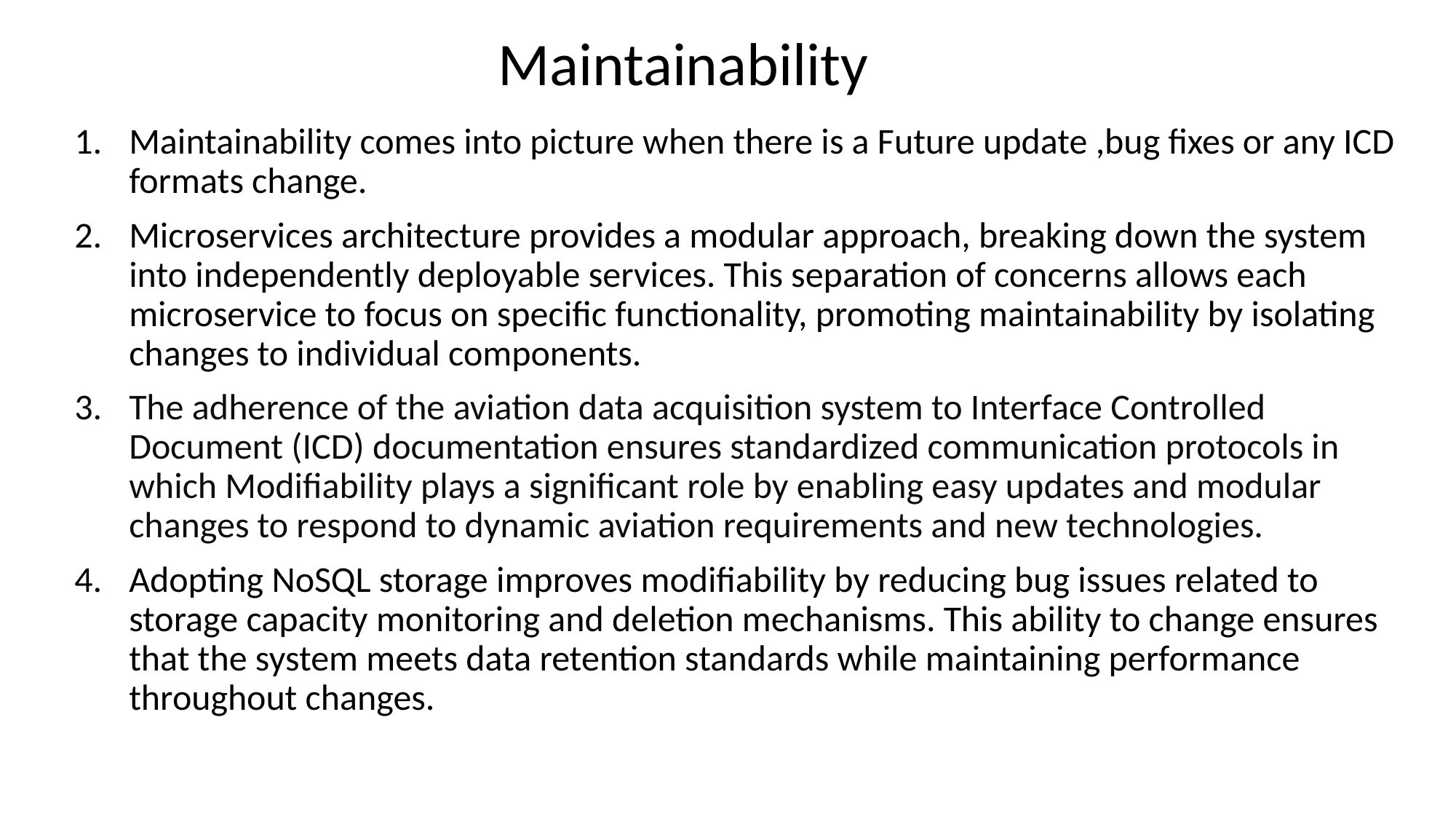

# Maintainability
Maintainability comes into picture when there is a Future update ,bug fixes or any ICD formats change.
Microservices architecture provides a modular approach, breaking down the system into independently deployable services. This separation of concerns allows each microservice to focus on specific functionality, promoting maintainability by isolating changes to individual components.
The adherence of the aviation data acquisition system to Interface Controlled Document (ICD) documentation ensures standardized communication protocols in which Modifiability plays a significant role by enabling easy updates and modular changes to respond to dynamic aviation requirements and new technologies.
Adopting NoSQL storage improves modifiability by reducing bug issues related to storage capacity monitoring and deletion mechanisms. This ability to change ensures that the system meets data retention standards while maintaining performance throughout changes.